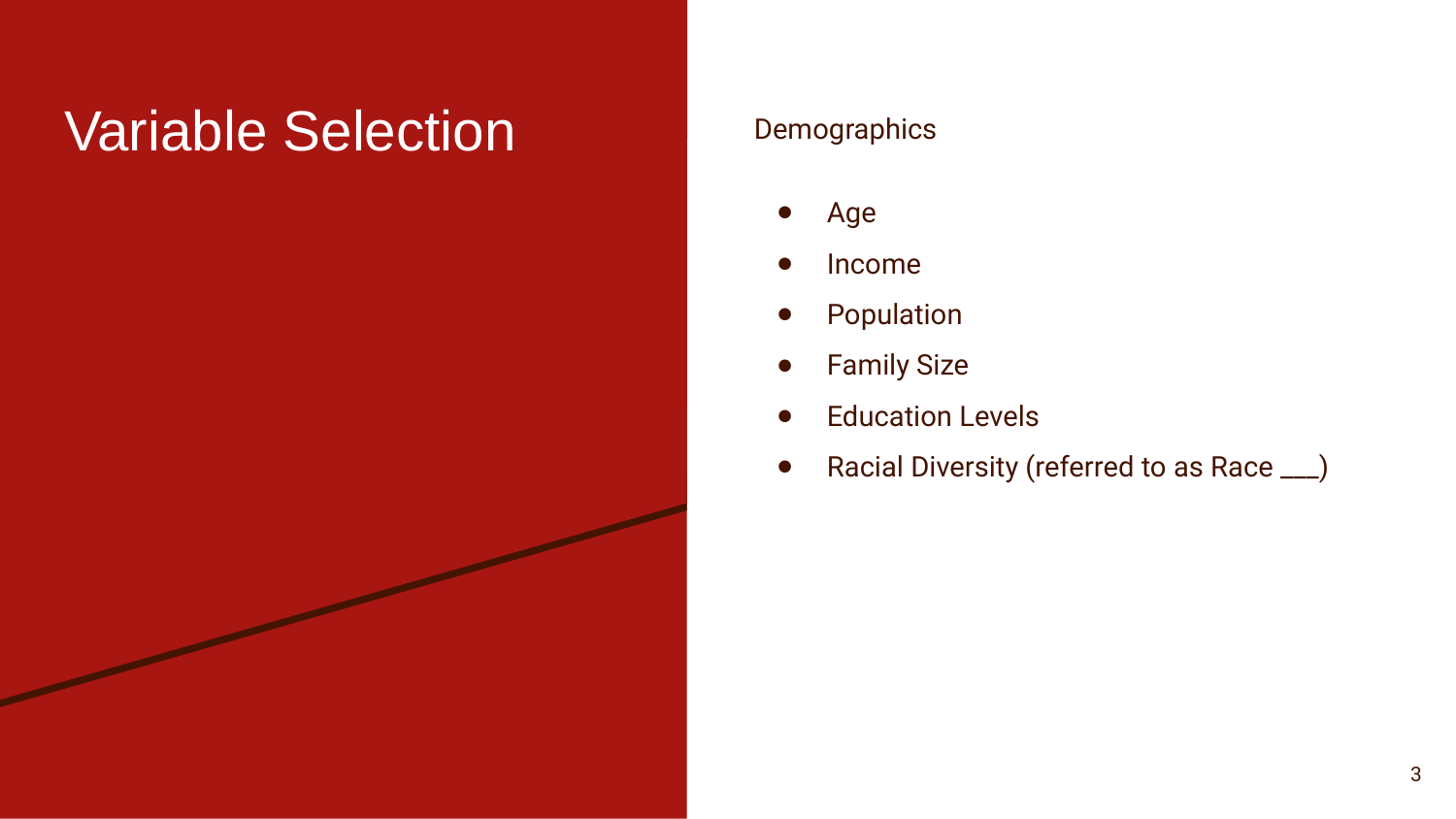

# Variable Selection
Demographics
Age
Income
Population
Family Size
Education Levels
Racial Diversity (referred to as Race ___)
3